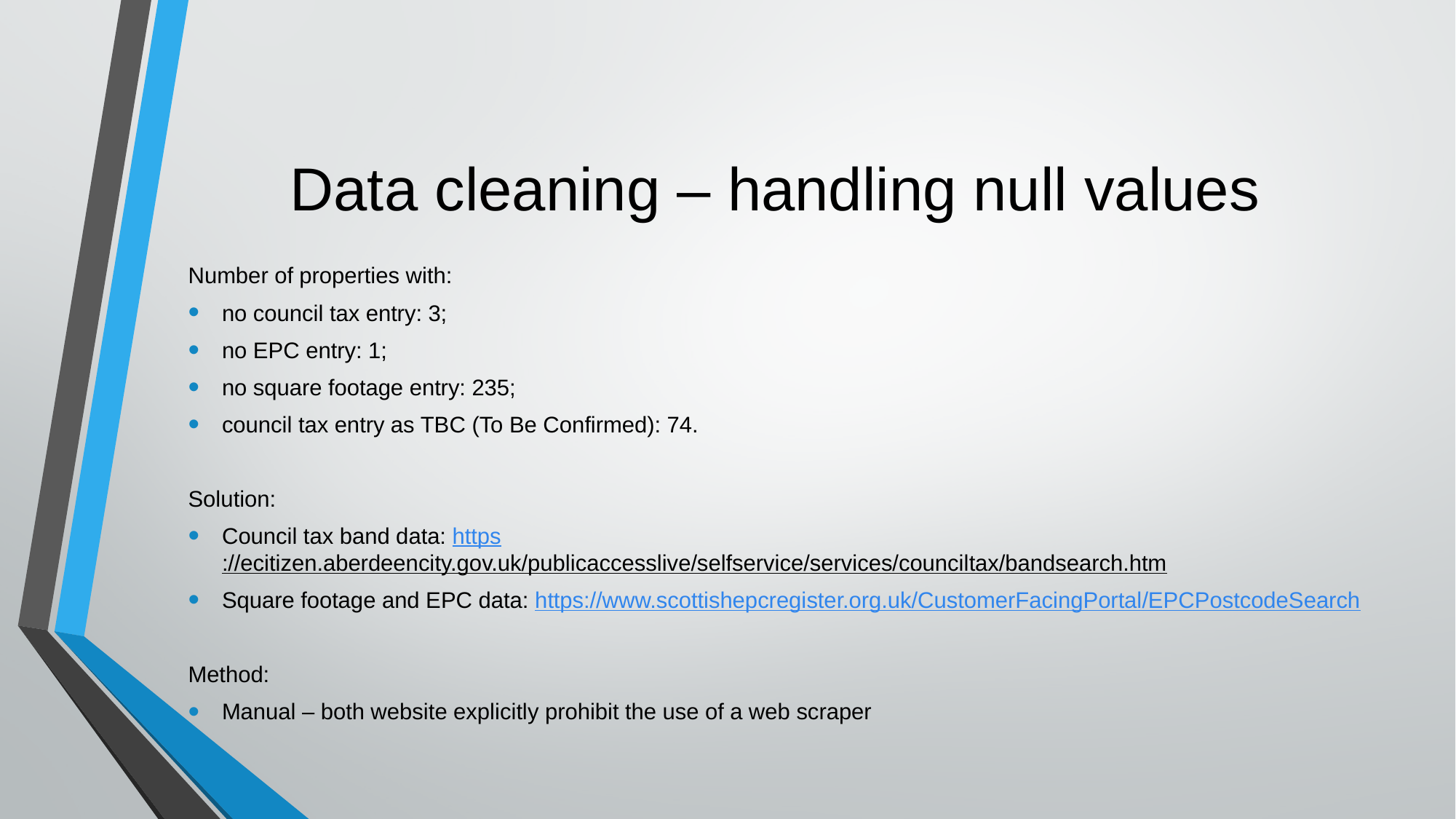

# Data cleaning – handling null values
Number of properties with:
no council tax entry: 3;
no EPC entry: 1;
no square footage entry: 235;
council tax entry as TBC (To Be Confirmed): 74.

Solution:
Council tax band data: https://ecitizen.aberdeencity.gov.uk/publicaccesslive/selfservice/services/counciltax/bandsearch.htm
Square footage and EPC data: https://www.scottishepcregister.org.uk/CustomerFacingPortal/EPCPostcodeSearch

Method:
Manual – both website explicitly prohibit the use of a web scraper